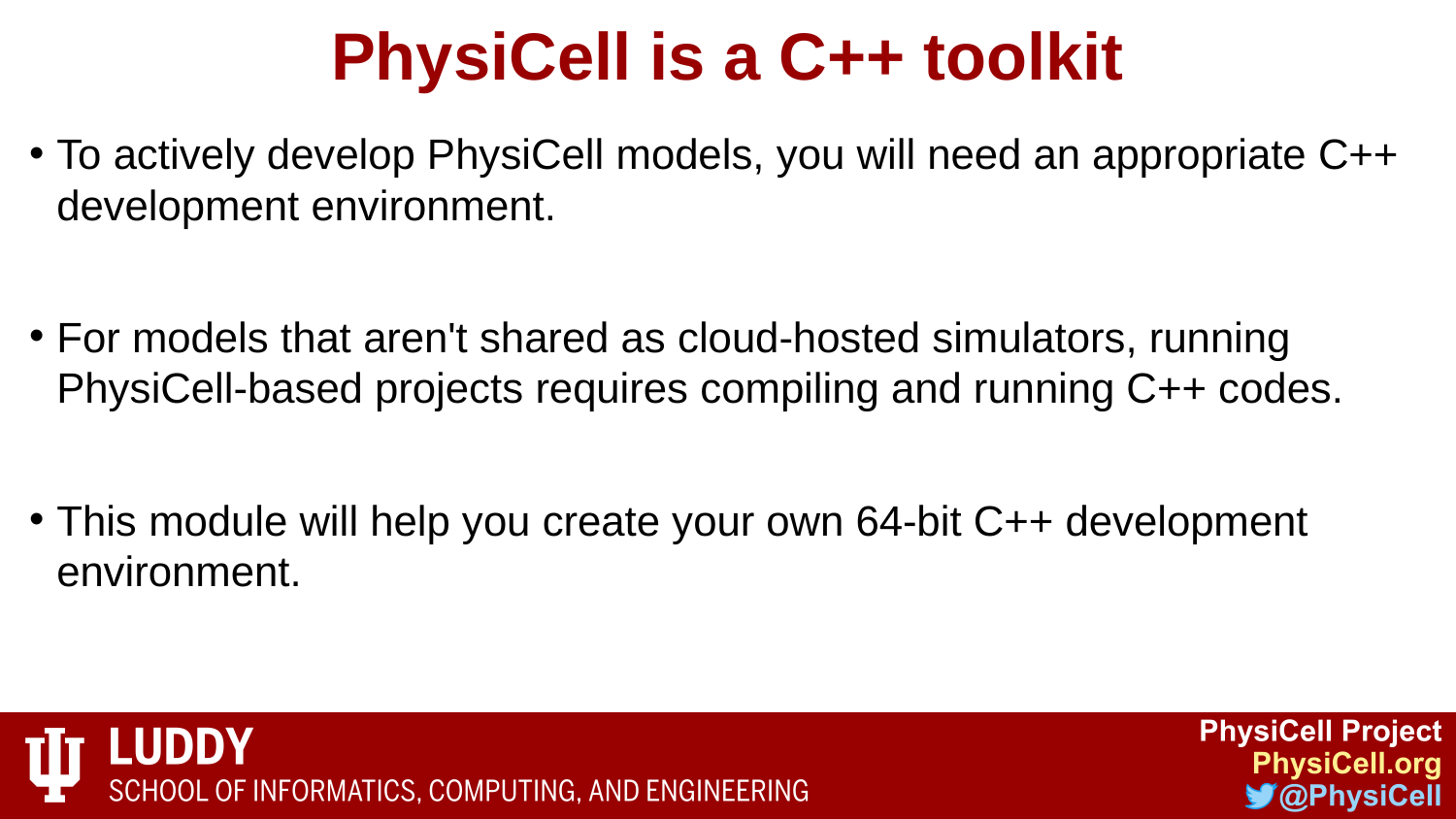

# PhysiCell is a C++ toolkit
To actively develop PhysiCell models, you will need an appropriate C++ development environment.

For models that aren't shared as cloud-hosted simulators, running PhysiCell-based projects requires compiling and running C++ codes.

This module will help you create your own 64-bit C++ development environment.